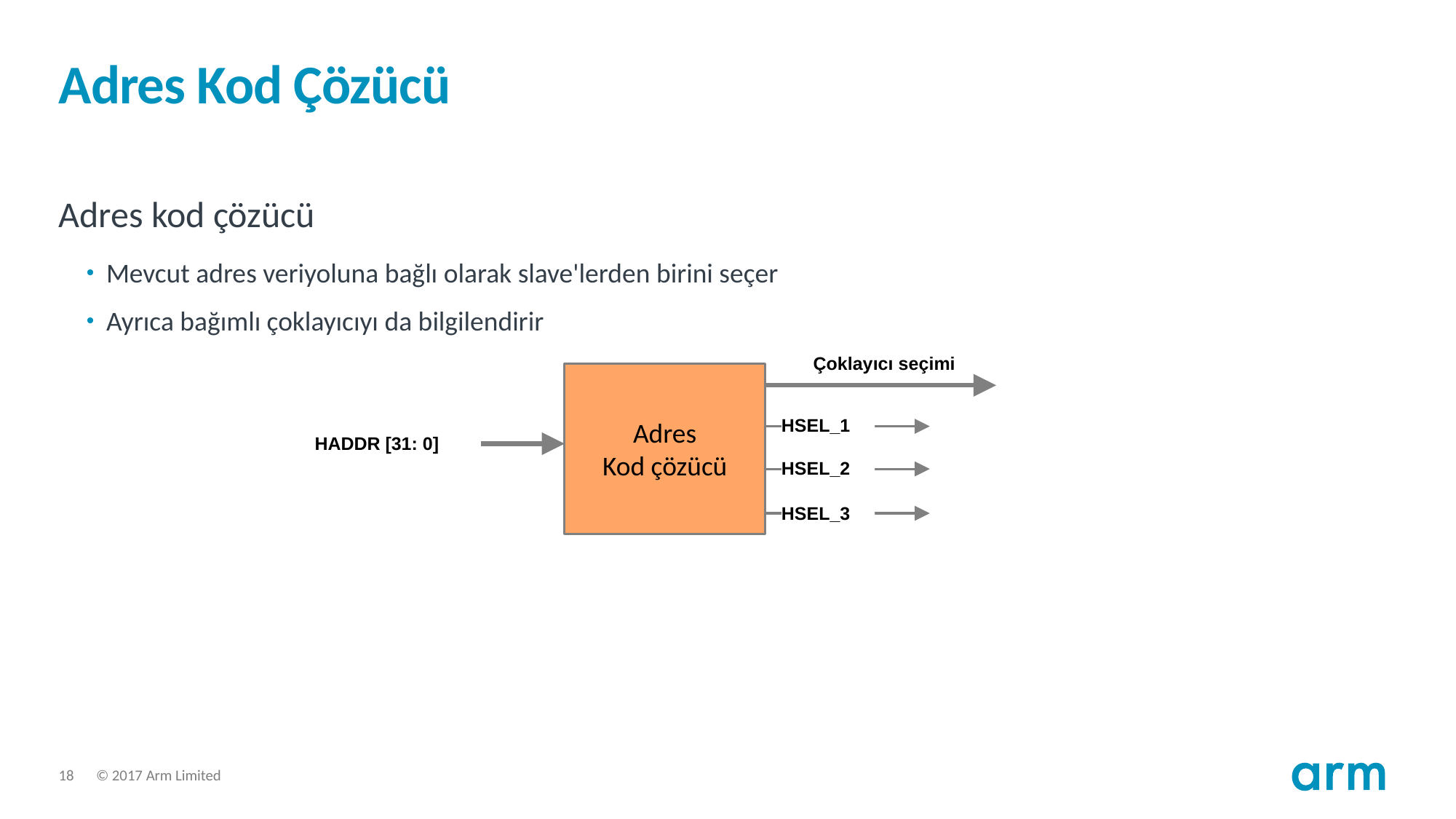

# Adres Kod Çözücü
Adres kod çözücü
Mevcut adres veriyoluna bağlı olarak slave'lerden birini seçer
Ayrıca bağımlı çoklayıcıyı da bilgilendirir
Çoklayıcı seçimi
Adres
Kod çözücü
HSEL_1
HADDR [31: 0]
HSEL_2
HSEL_3